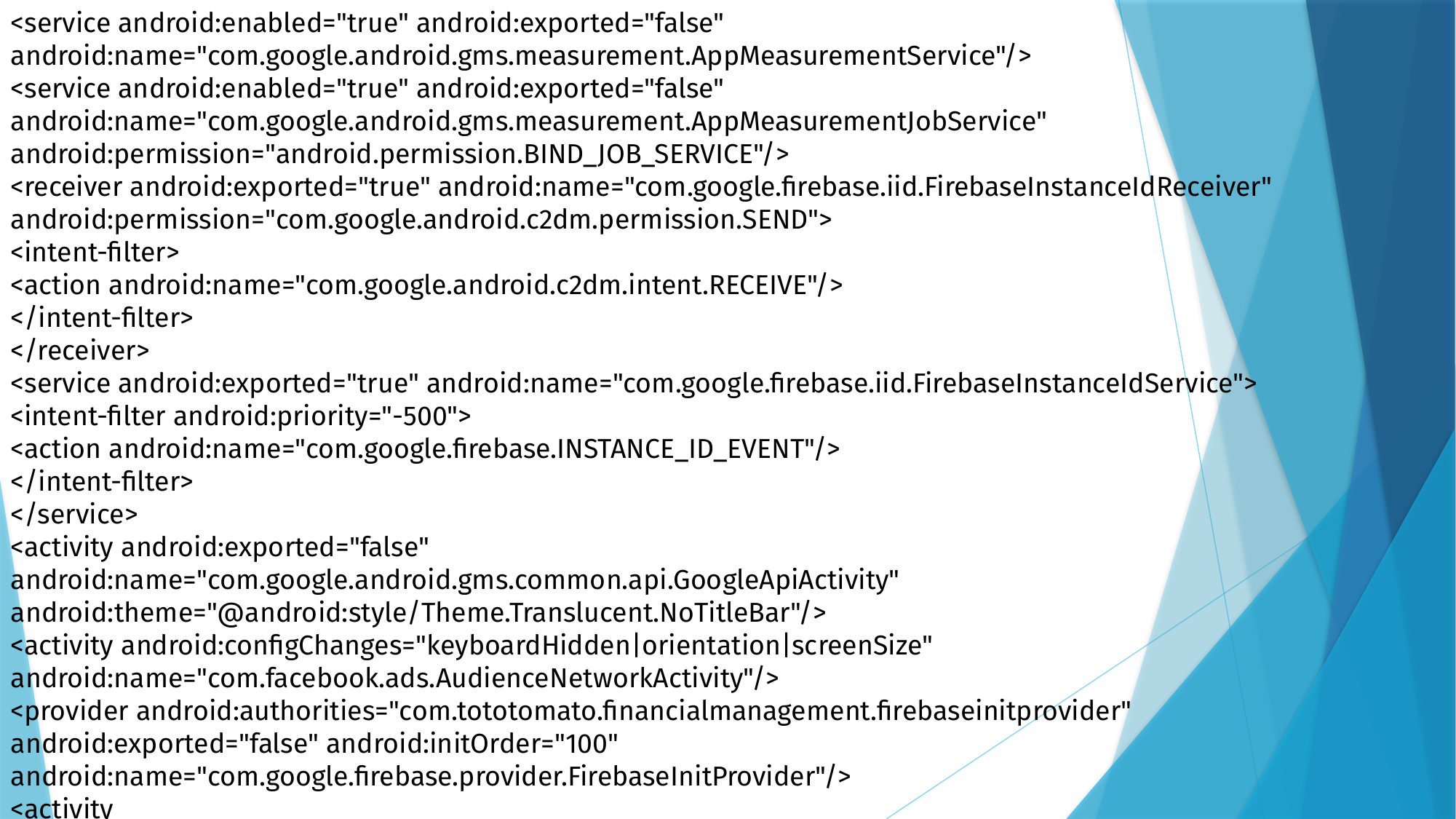

<service android:enabled="true" android:exported="false" android:name="com.google.android.gms.measurement.AppMeasurementService"/>
<service android:enabled="true" android:exported="false" android:name="com.google.android.gms.measurement.AppMeasurementJobService" android:permission="android.permission.BIND_JOB_SERVICE"/>
<receiver android:exported="true" android:name="com.google.firebase.iid.FirebaseInstanceIdReceiver" android:permission="com.google.android.c2dm.permission.SEND">
<intent-filter>
<action android:name="com.google.android.c2dm.intent.RECEIVE"/>
</intent-filter>
</receiver>
<service android:exported="true" android:name="com.google.firebase.iid.FirebaseInstanceIdService">
<intent-filter android:priority="-500">
<action android:name="com.google.firebase.INSTANCE_ID_EVENT"/>
</intent-filter>
</service>
<activity android:exported="false" android:name="com.google.android.gms.common.api.GoogleApiActivity" android:theme="@android:style/Theme.Translucent.NoTitleBar"/>
<activity android:configChanges="keyboardHidden|orientation|screenSize" android:name="com.facebook.ads.AudienceNetworkActivity"/>
<provider android:authorities="com.tototomato.financialmanagement.firebaseinitprovider" android:exported="false" android:initOrder="100" android:name="com.google.firebase.provider.FirebaseInitProvider"/>
<activity